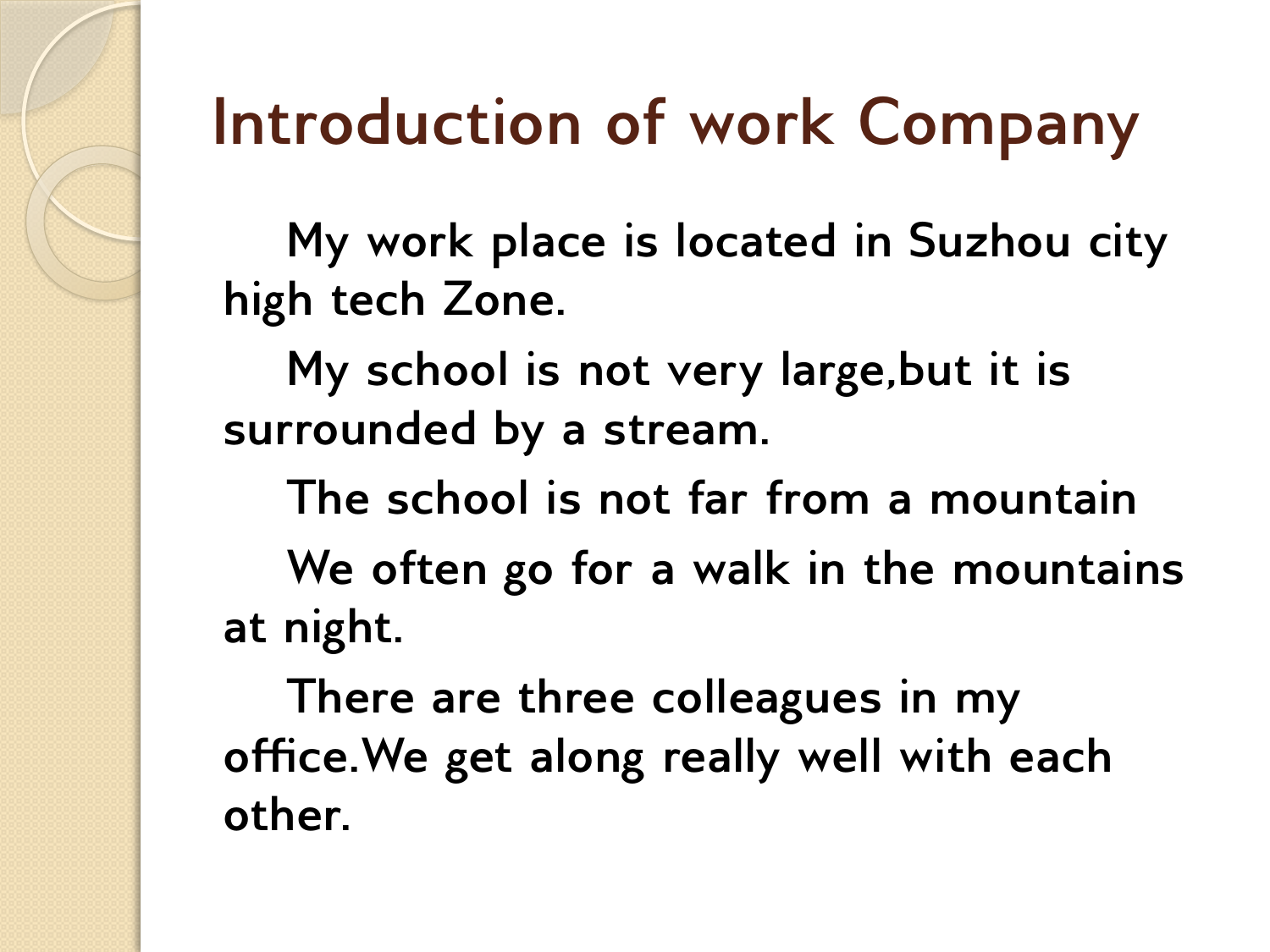

# Introduction of work Company
My work place is located in Suzhou city high tech Zone.
My school is not very large,but it is  surrounded by a stream.
The school is not far from a mountain
We often go for a walk in the mountains at night.
There are three colleagues in my office.We get along really well with each other.